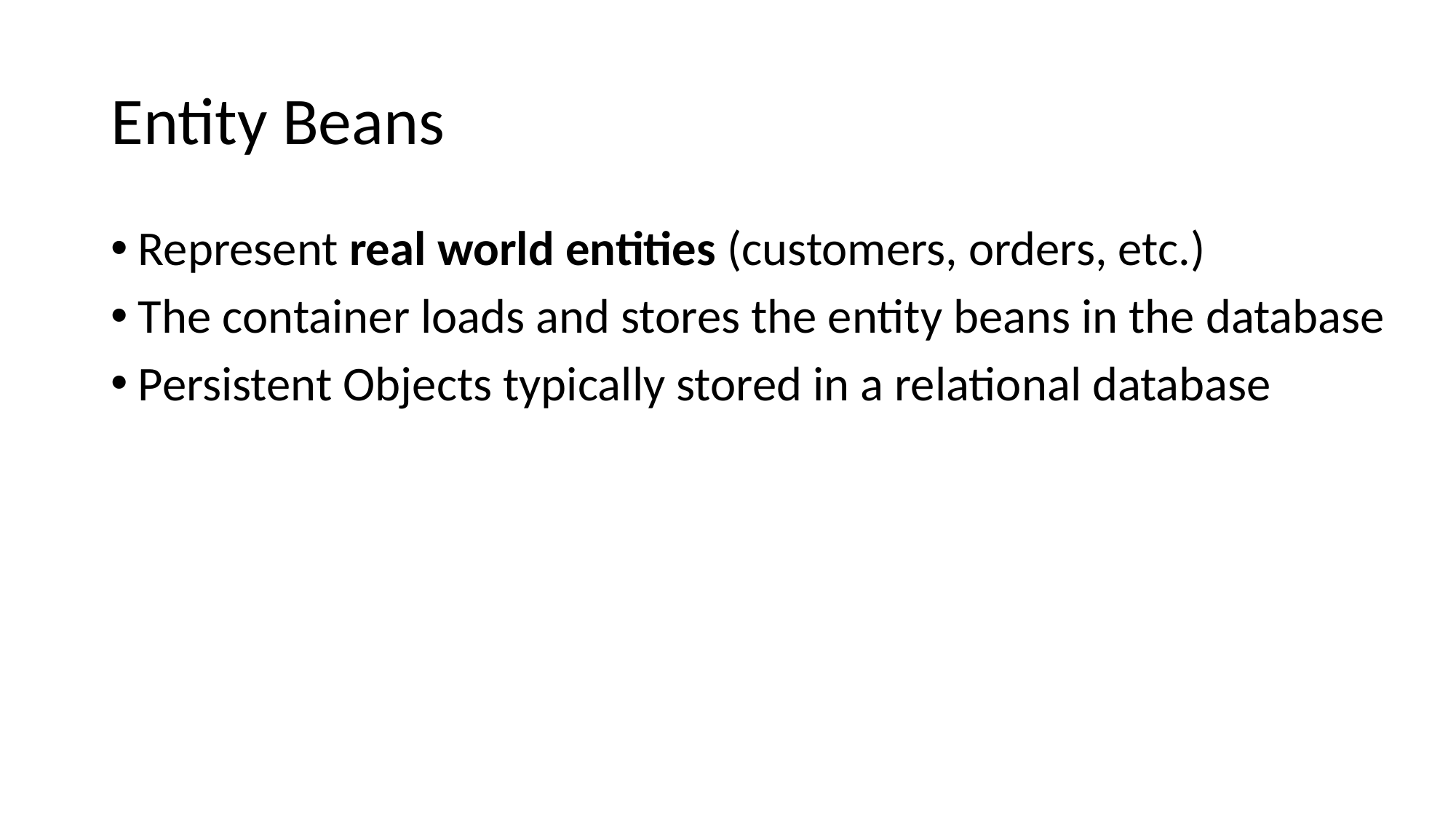

# Entity Beans
Represent real world entities (customers, orders, etc.)
The container loads and stores the entity beans in the database
Persistent Objects typically stored in a relational database